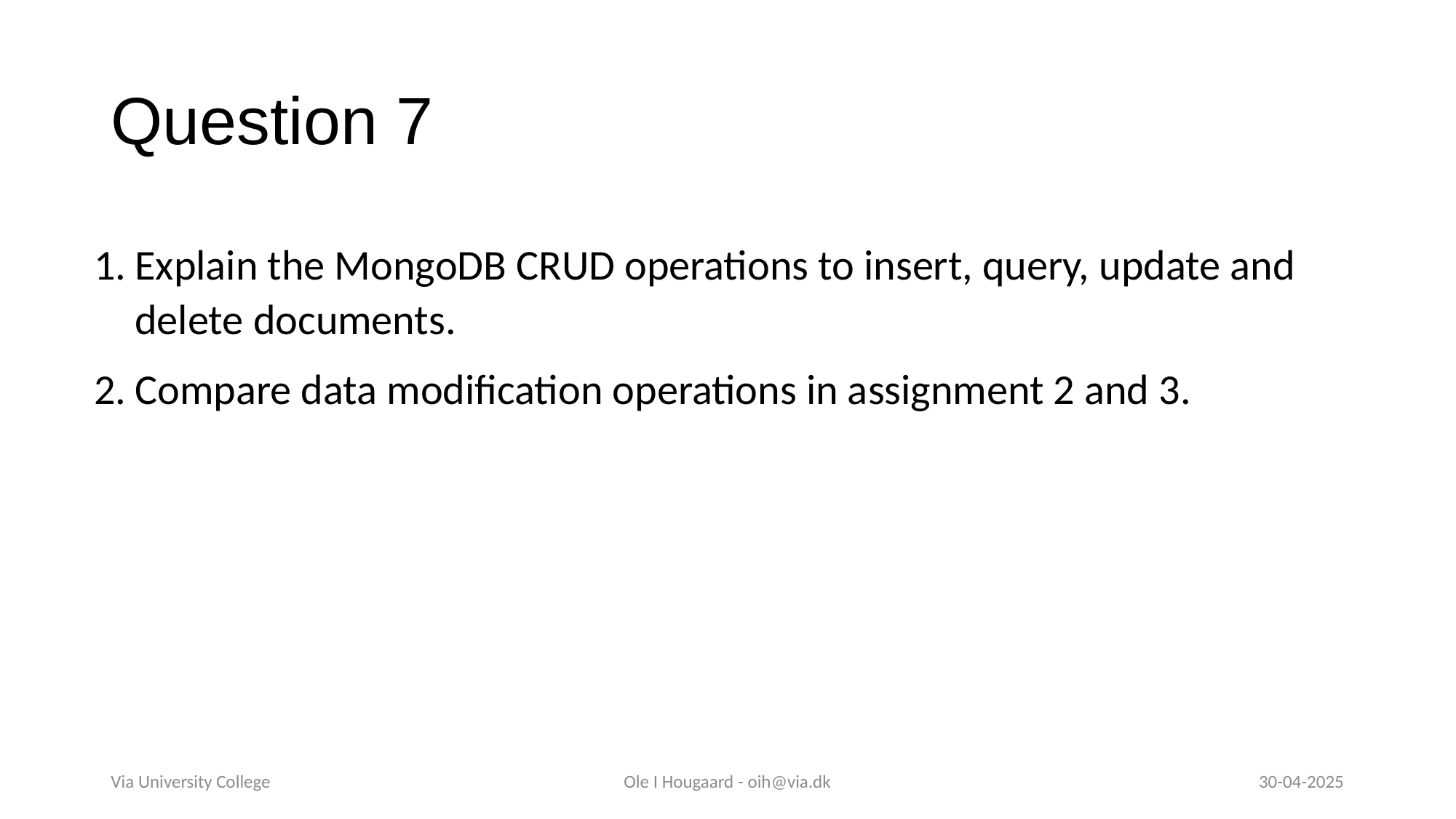

# Question 7
Explain the MongoDB CRUD operations to insert, query, update and delete documents.
Compare data modification operations in assignment 2 and 3.
Via University College
Ole I Hougaard - oih@via.dk
30-04-2025